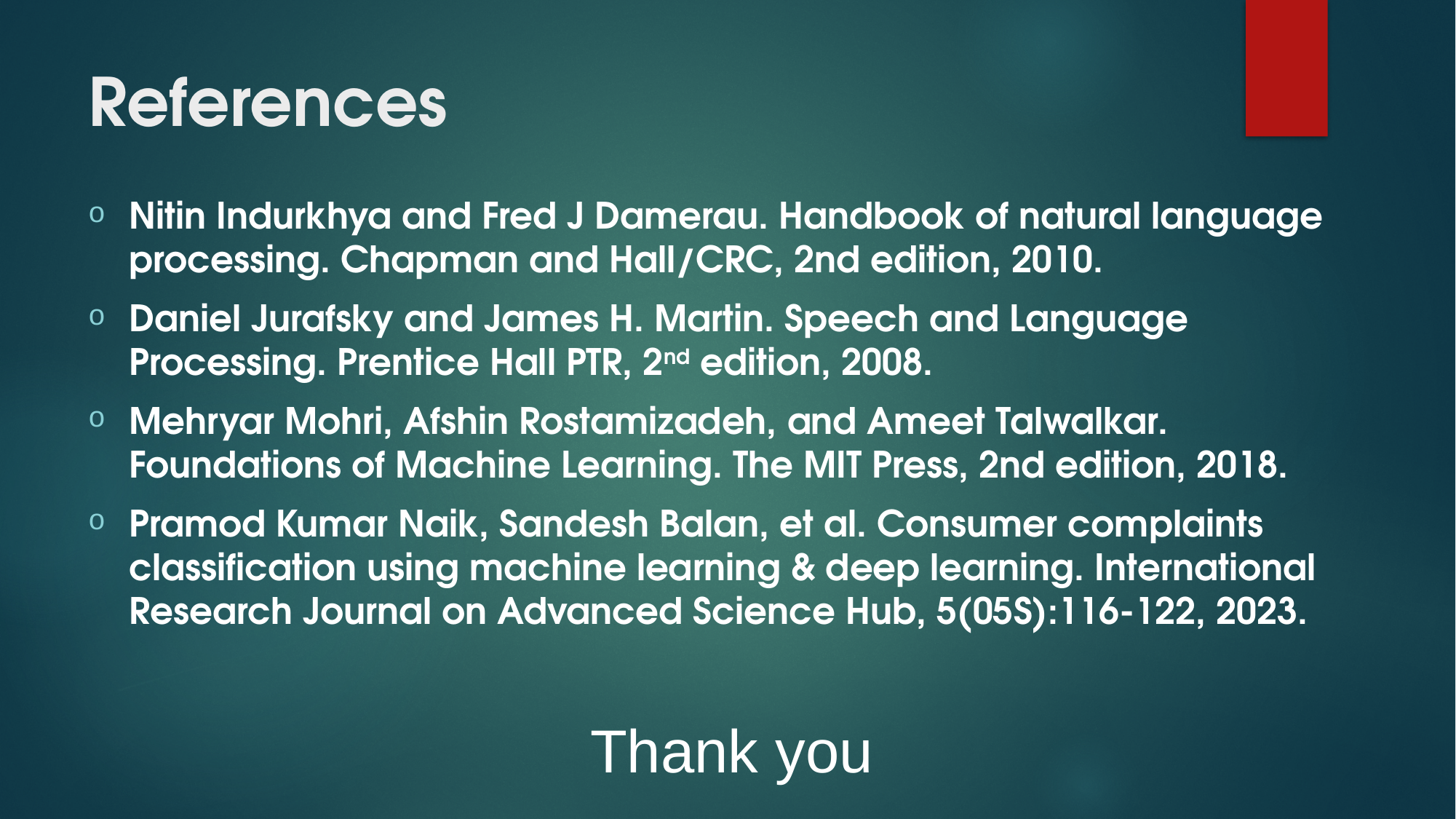

# References
Nitin Indurkhya and Fred J Damerau. Handbook of natural language processing. Chapman and Hall/CRC, 2nd edition, 2010.
Daniel Jurafsky and James H. Martin. Speech and Language Processing. Prentice Hall PTR, 2nd edition, 2008.
Mehryar Mohri, Afshin Rostamizadeh, and Ameet Talwalkar. Foundations of Machine Learning. The MIT Press, 2nd edition, 2018.
Pramod Kumar Naik, Sandesh Balan, et al. Consumer complaints classification using machine learning & deep learning. International Research Journal on Advanced Science Hub, 5(05S):116-122, 2023.
Thank you